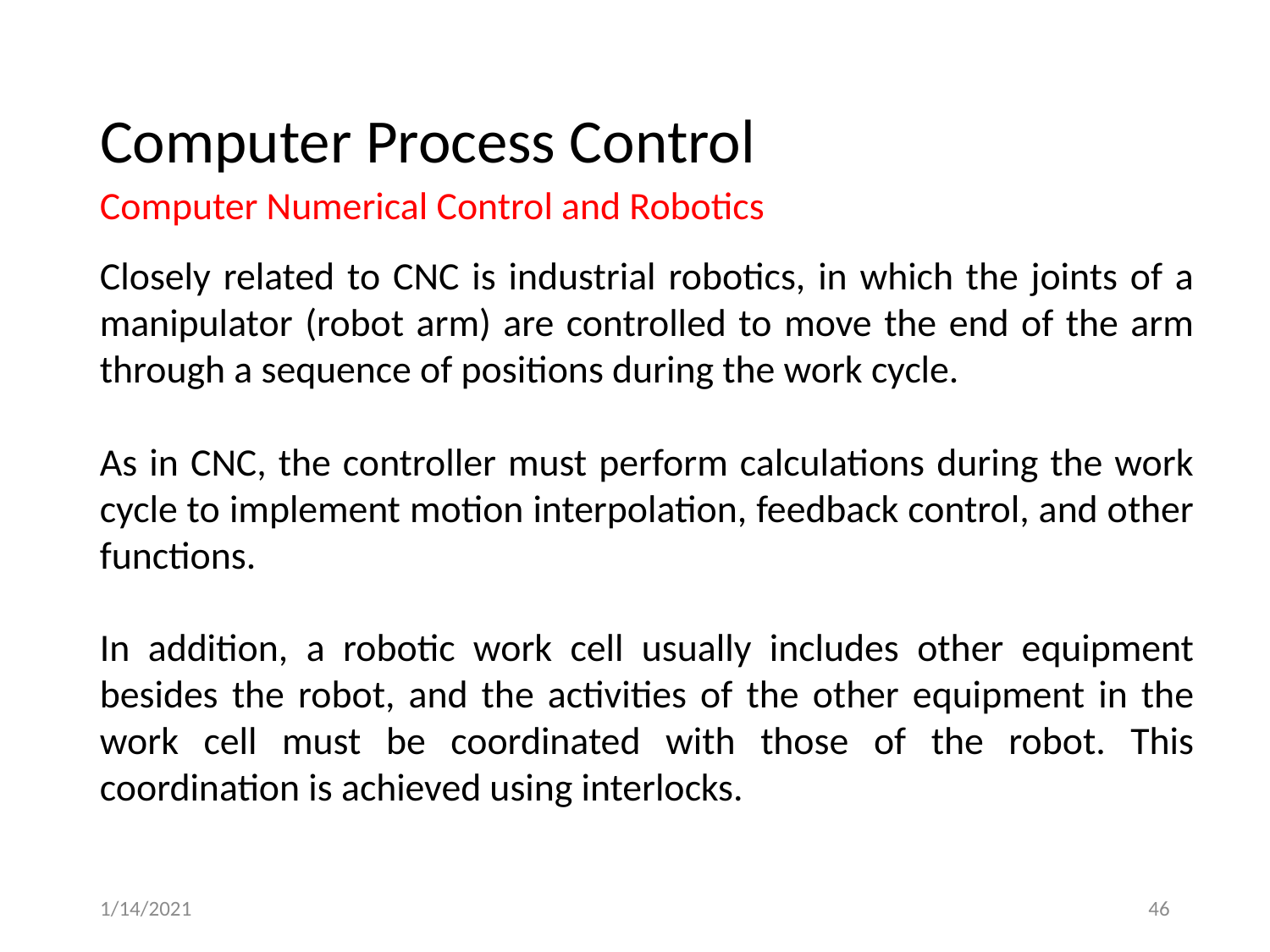

# Computer Process Control
Computer Numerical Control and Robotics
Closely related to CNC is industrial robotics, in which the joints of a manipulator (robot arm) are controlled to move the end of the arm through a sequence of positions during the work cycle.

As in CNC, the controller must perform calculations during the work cycle to implement motion interpolation, feedback control, and other functions.

In addition, a robotic work cell usually includes other equipment besides the robot, and the activities of the other equipment in the work cell must be coordinated with those of the robot. This coordination is achieved using interlocks.
1/14/2021
46